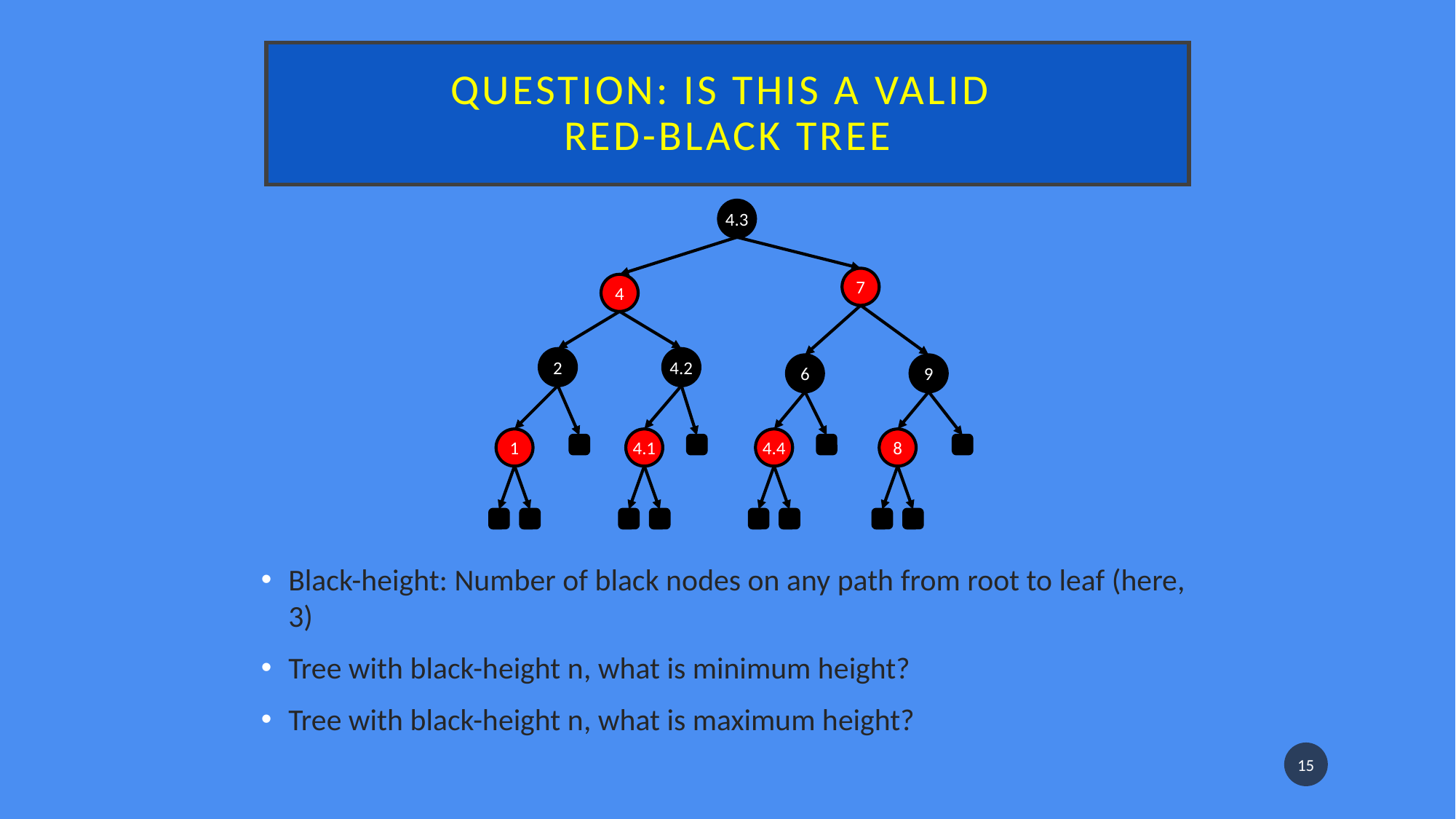

# Question: Is this a Valid red-black tree
4.3
7
4
2
4.2
6
9
1
4.1
4.4
8

Black-height: Number of black nodes on any path from root to leaf (here, 3)
Tree with black-height n, what is minimum height?
Tree with black-height n, what is maximum height?
15